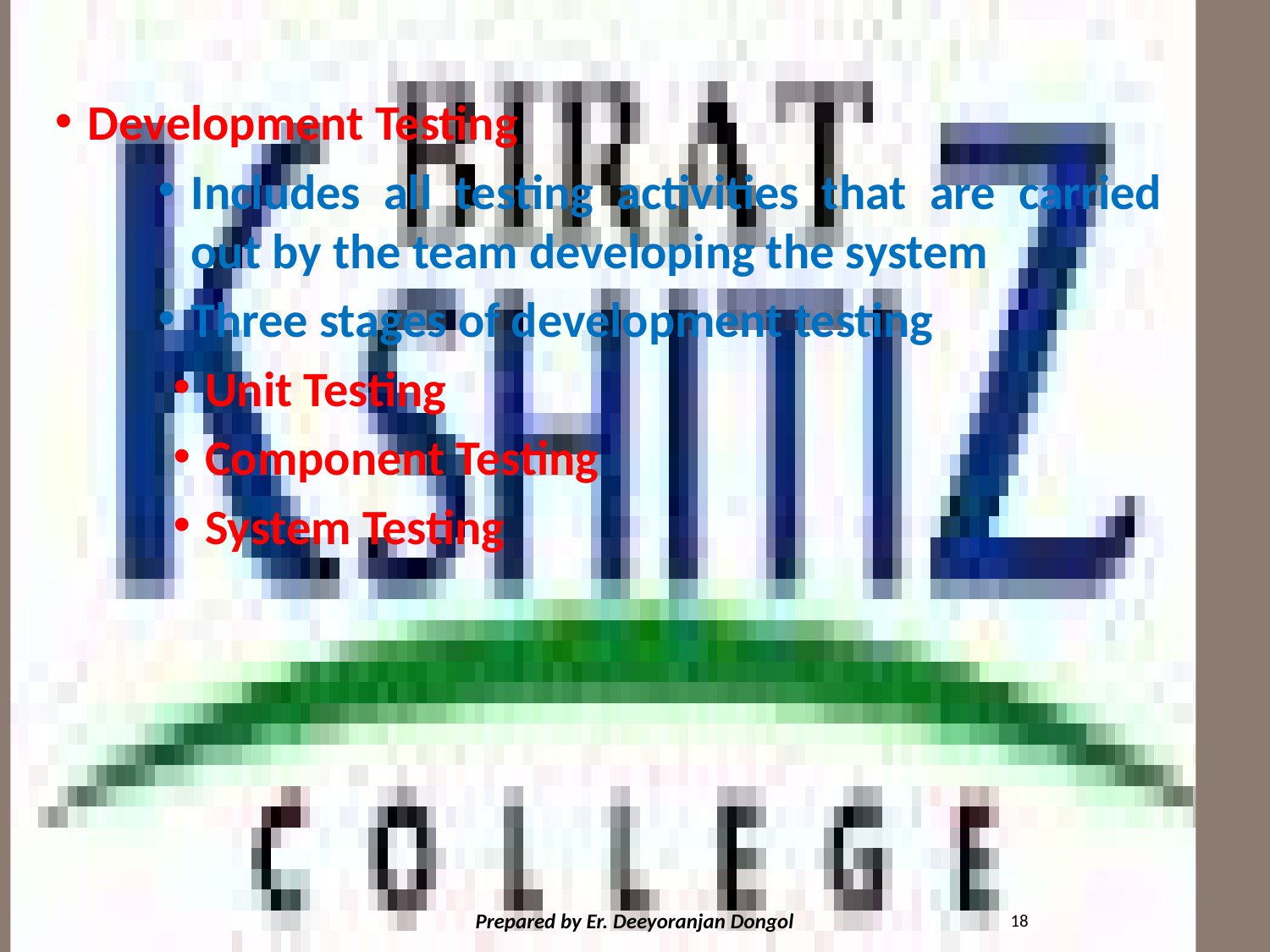

#
Development Testing
Includes all testing activities that are carried out by the team developing the system
Three stages of development testing
Unit Testing
Component Testing
System Testing
18
Prepared by Er. Deeyoranjan Dongol